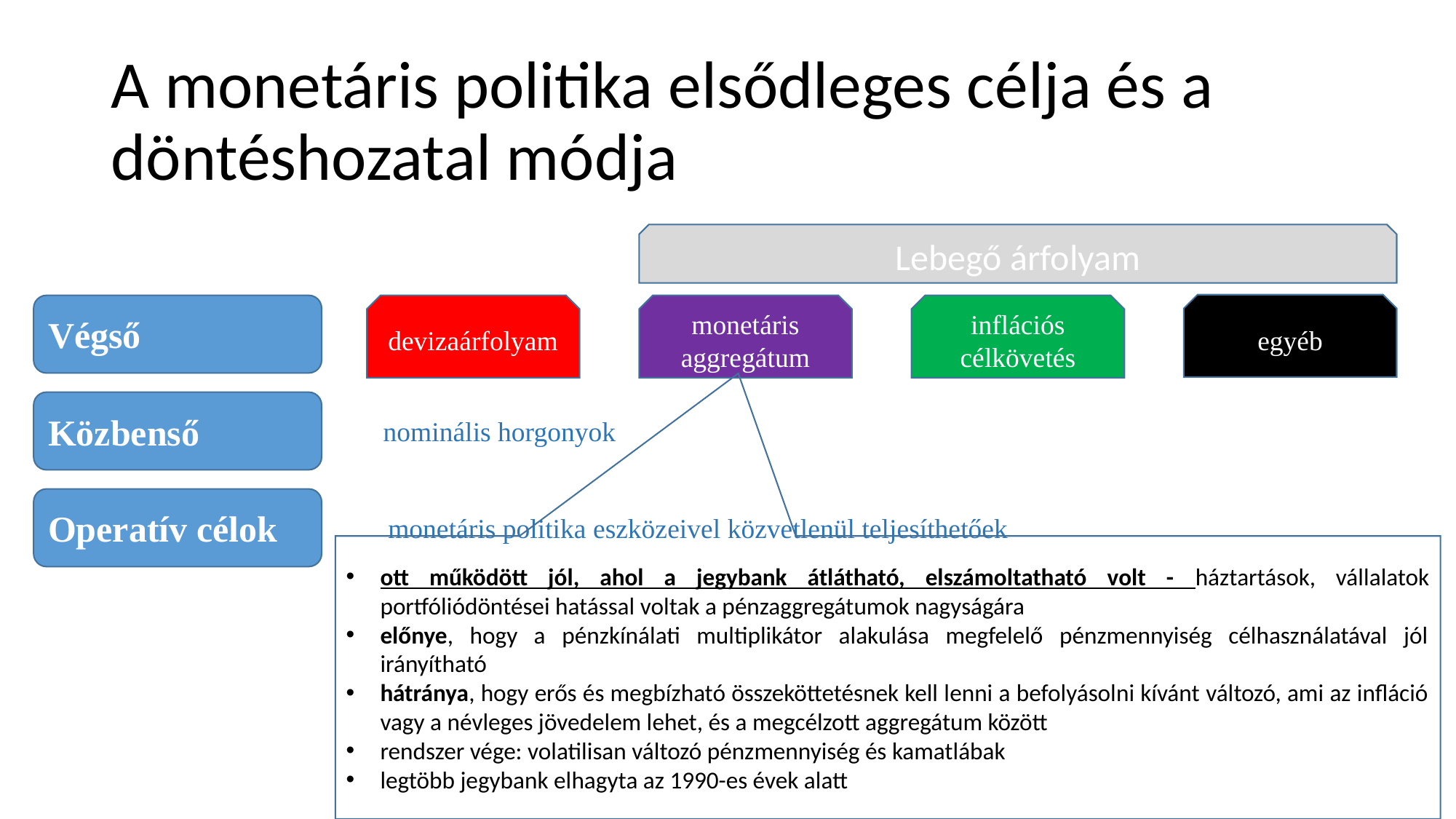

# A monetáris politika elsődleges célja és a döntéshozatal módja
Lebegő árfolyam
egyéb
Végső
devizaárfolyam
monetáris aggregátum
inflációs célkövetés
Közbenső
nominális horgonyok
Operatív célok
monetáris politika eszközeivel közvetlenül teljesíthetőek
ott működött jól, ahol a jegybank átlátható, elszámoltatható volt - háztartások, vállalatok portfóliódöntései hatással voltak a pénzaggregátumok nagyságára
előnye, hogy a pénzkínálati multiplikátor alakulása megfelelő pénzmennyiség célhasználatával jól irányítható
hátránya, hogy erős és megbízható összeköttetésnek kell lenni a befolyásolni kívánt változó, ami az infláció vagy a névleges jövedelem lehet, és a megcélzott aggregátum között
rendszer vége: volatilisan változó pénzmennyiség és kamatlábak
legtöbb jegybank elhagyta az 1990-es évek alatt